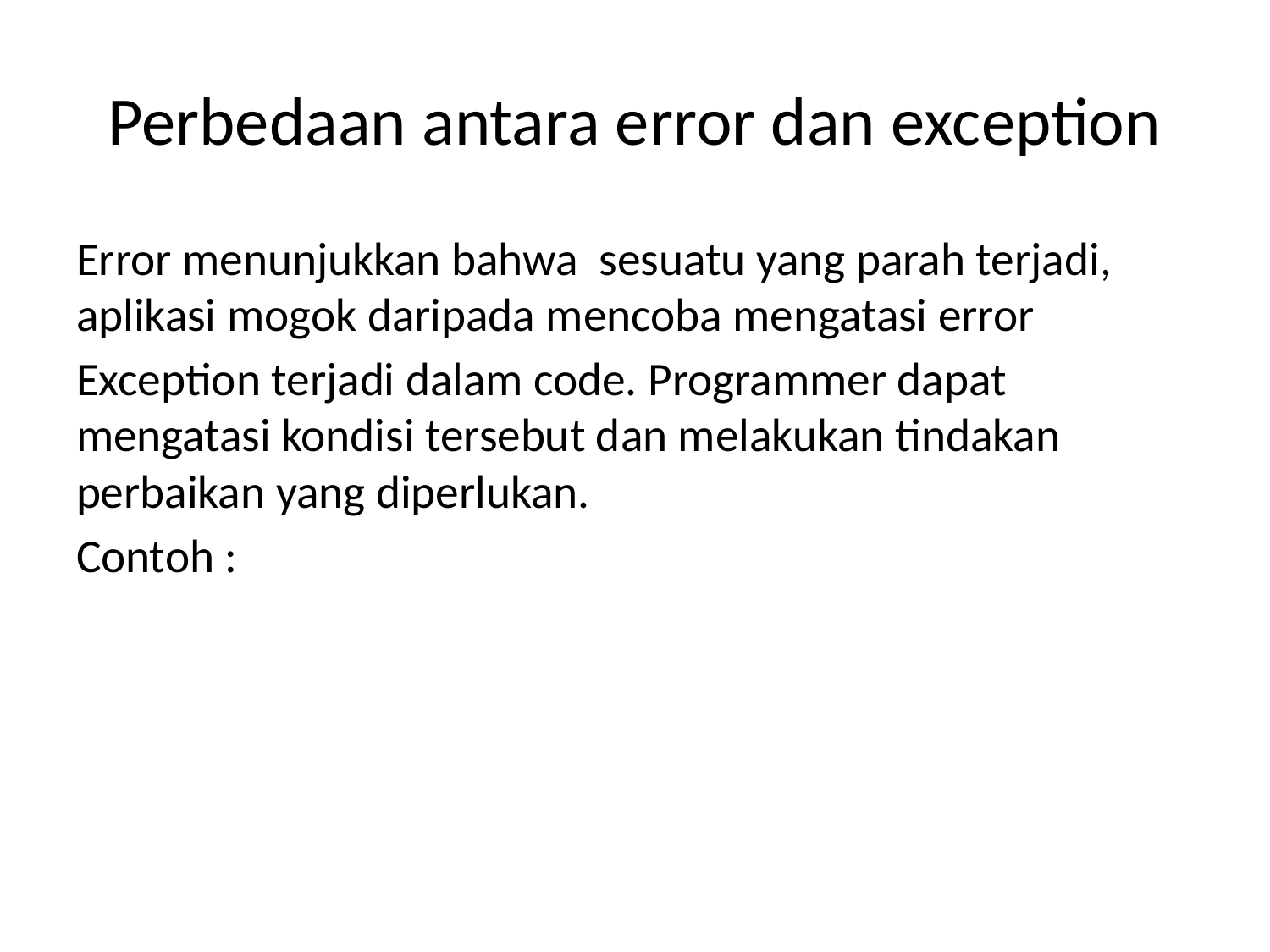

# Perbedaan antara error dan exception
Error menunjukkan bahwa  sesuatu yang parah terjadi, aplikasi mogok daripada mencoba mengatasi error
Exception terjadi dalam code. Programmer dapat mengatasi kondisi tersebut dan melakukan tindakan perbaikan yang diperlukan.
Contoh :